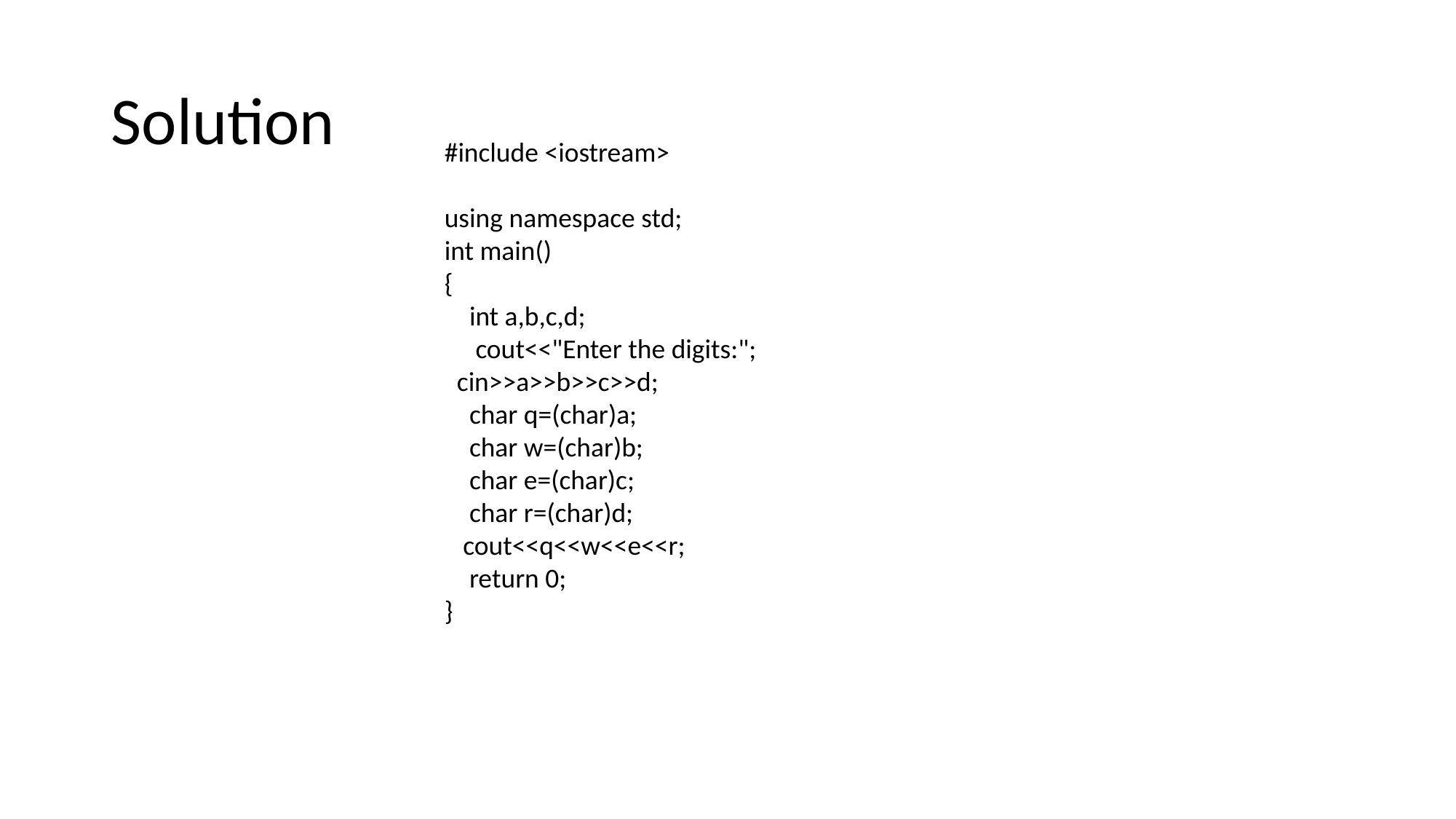

# Solution
#include <iostream>

using namespace std;
int main()
{
    int a,b,c,d;
     cout<<"Enter the digits:";
  cin>>a>>b>>c>>d;
    char q=(char)a;
    char w=(char)b;
    char e=(char)c;
    char r=(char)d;
   cout<<q<<w<<e<<r;
    return 0;
}